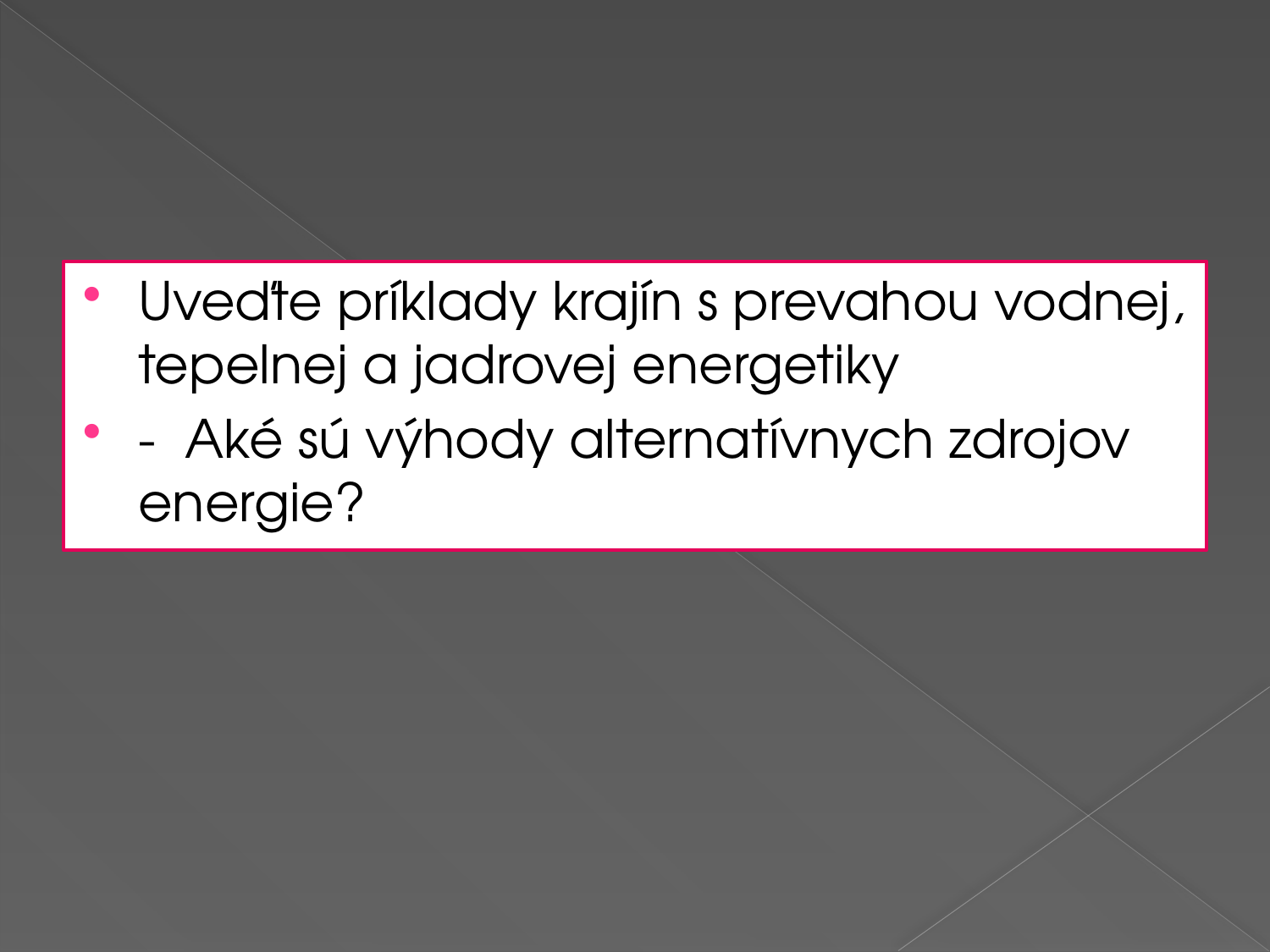

#
Uveďte príklady krajín s prevahou vodnej, tepelnej a jadrovej energetiky
-  Aké sú výhody alternatívnych zdrojov energie?